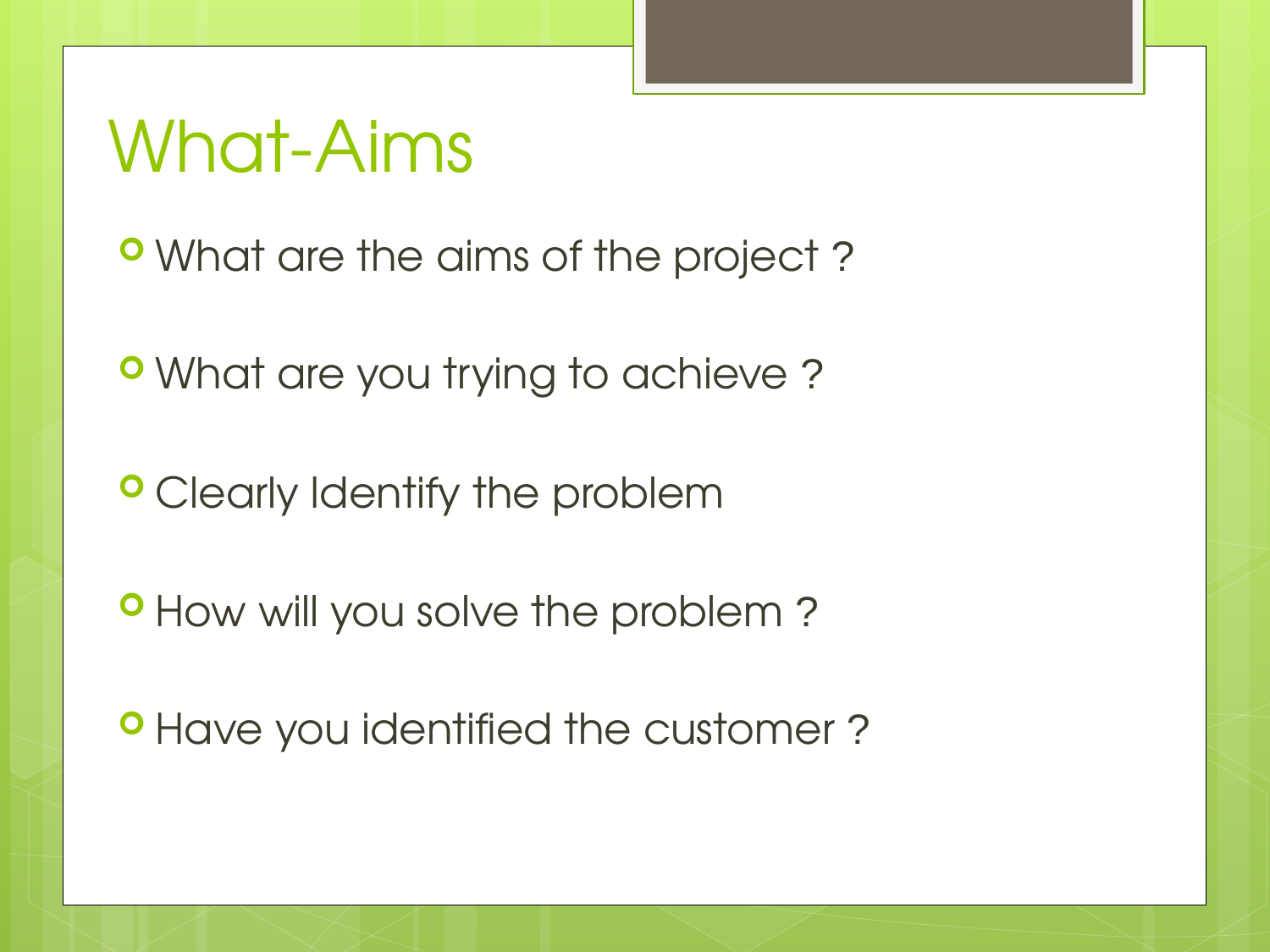

# What-Aims
What are the aims of the project ?

What are you trying to achieve ?

Clearly Identify the problem

How will you solve the problem ?

Have you identified the customer ?